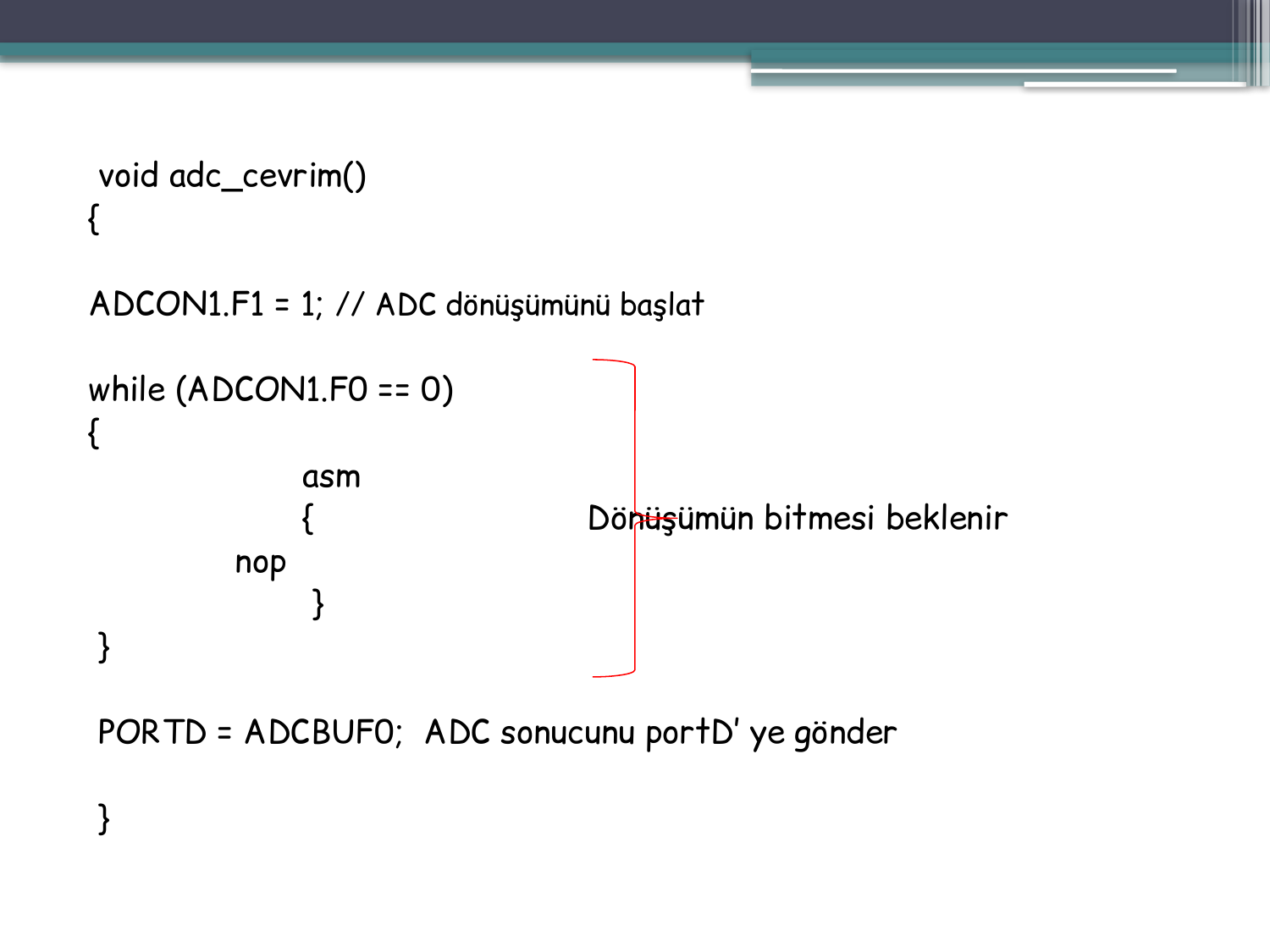

void adc_cevrim()
{

ADCON1.F1 = 1; // ADC dönüşümünü başlat

while (ADCON1.F0 == 0)
{
                      asm
                      {                            Dönüşümün bitmesi beklenir
		            nop
	                    }
 }

 PORTD = ADCBUF0;  ADC sonucunu portD’ ye gönder

 }